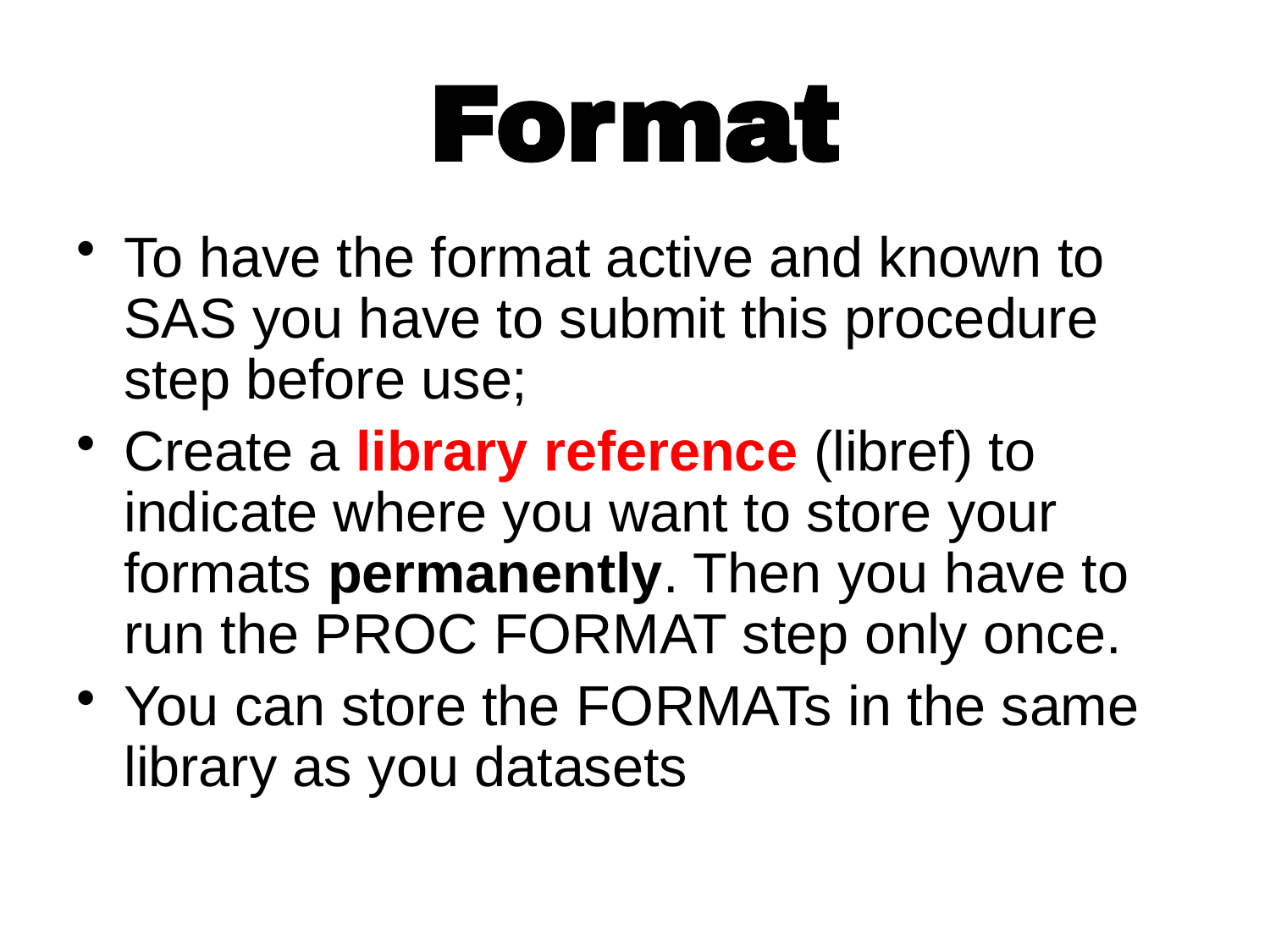

# Format
To have the format active and known to SAS you have to submit this procedure step before use;
Create a library reference (libref) to indicate where you want to store your formats permanently. Then you have to run the PROC FORMAT step only once.
You can store the FORMATs in the same library as you datasets